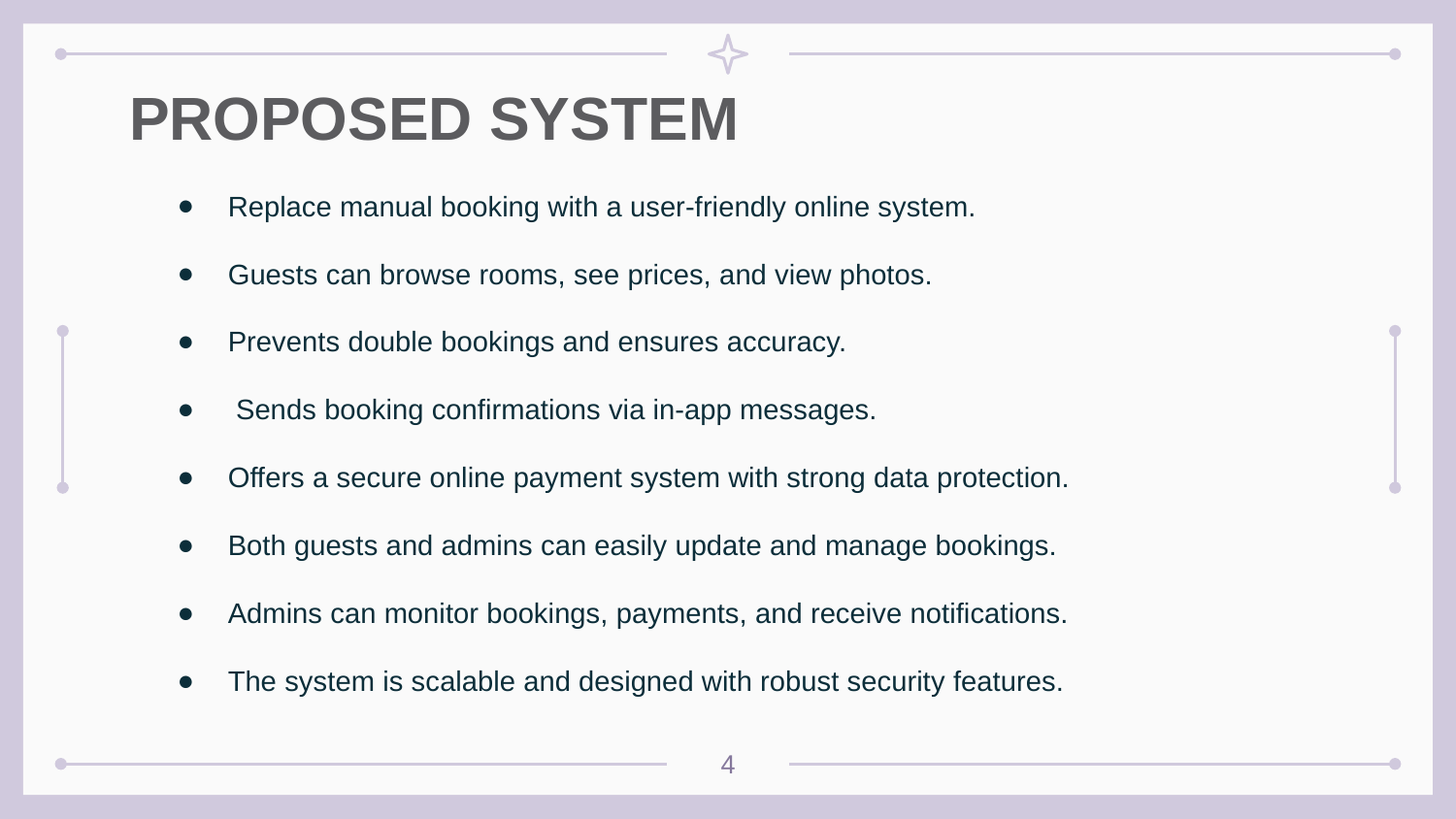

# PROPOSED SYSTEM
Replace manual booking with a user-friendly online system.

Guests can browse rooms, see prices, and view photos.

Prevents double bookings and ensures accuracy.

 Sends booking confirmations via in-app messages.

Offers a secure online payment system with strong data protection.

Both guests and admins can easily update and manage bookings.

Admins can monitor bookings, payments, and receive notifications.

The system is scalable and designed with robust security features.
4